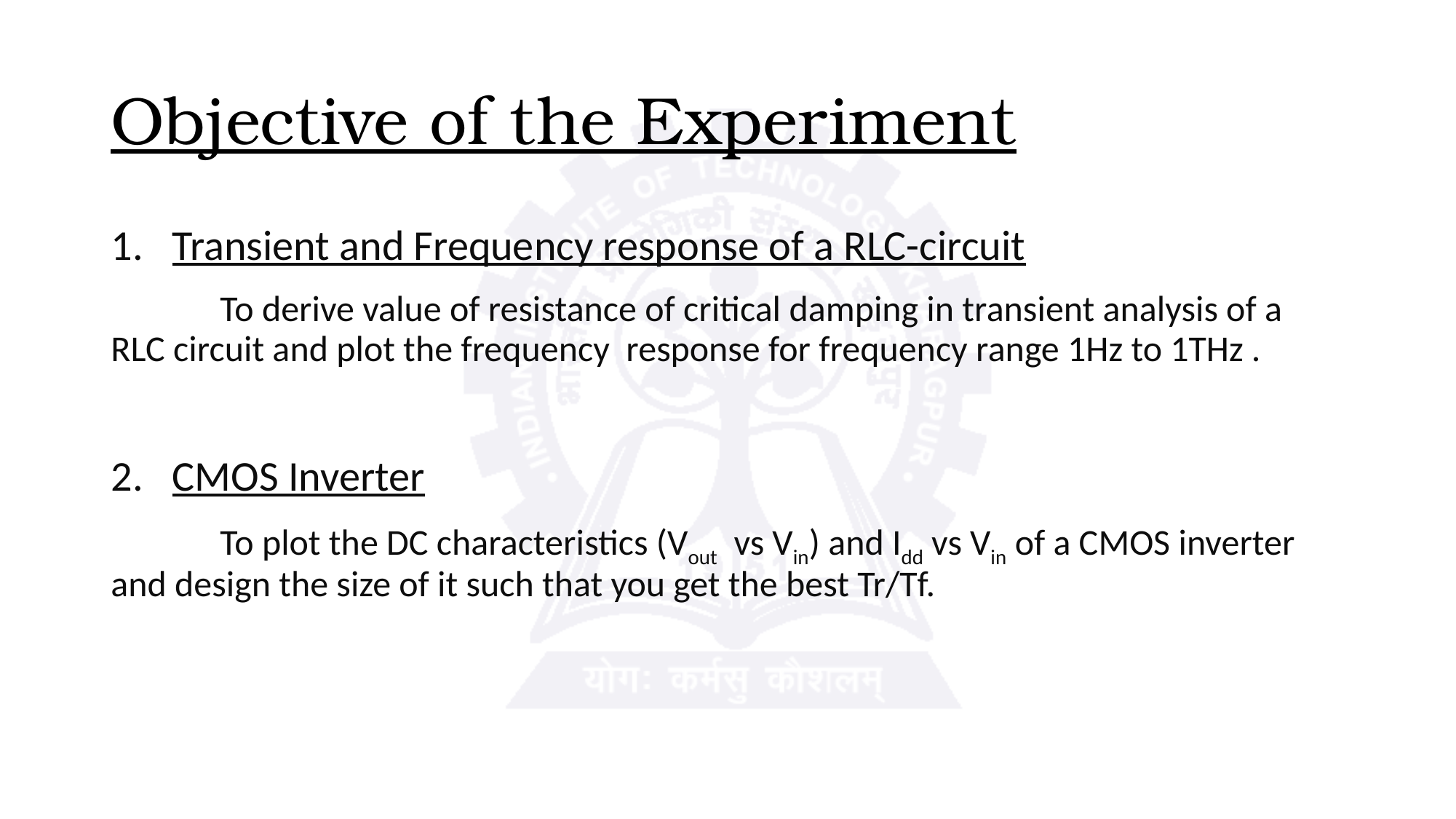

# Objective of the Experiment
Transient and Frequency response of a RLC-circuit
	To derive value of resistance of critical damping in transient analysis of a RLC circuit and plot the frequency  response for frequency range 1Hz to 1THz .

CMOS Inverter
	To plot the DC characteristics (Vout  vs Vin) and Idd vs Vin of a CMOS inverter and design the size of it such that you get the best Tr/Tf.